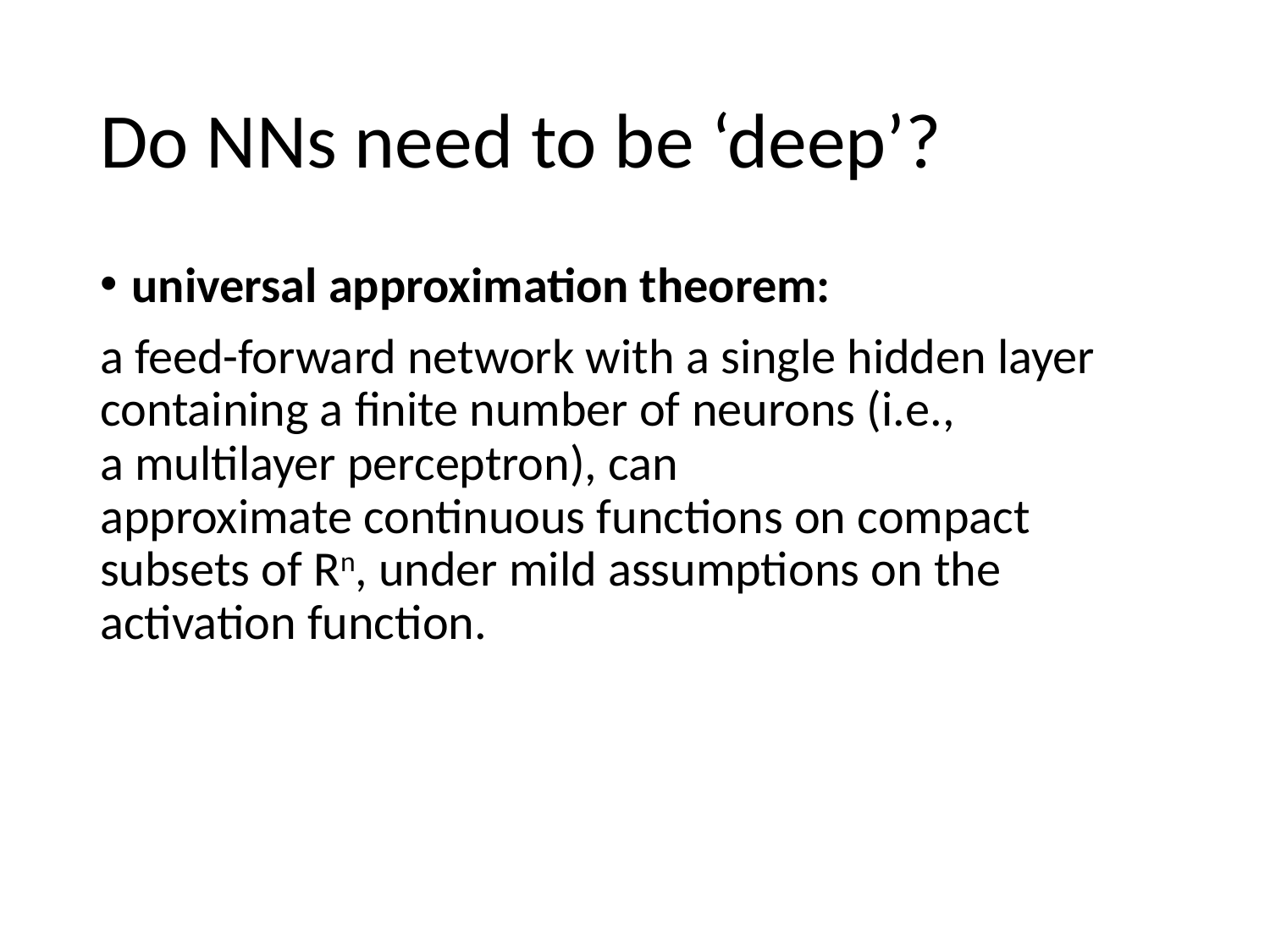

# Do NNs need to be ‘deep’?
universal approximation theorem:
a feed-forward network with a single hidden layer containing a finite number of neurons (i.e., a multilayer perceptron), can approximate continuous functions on compact subsets of Rn, under mild assumptions on the activation function.